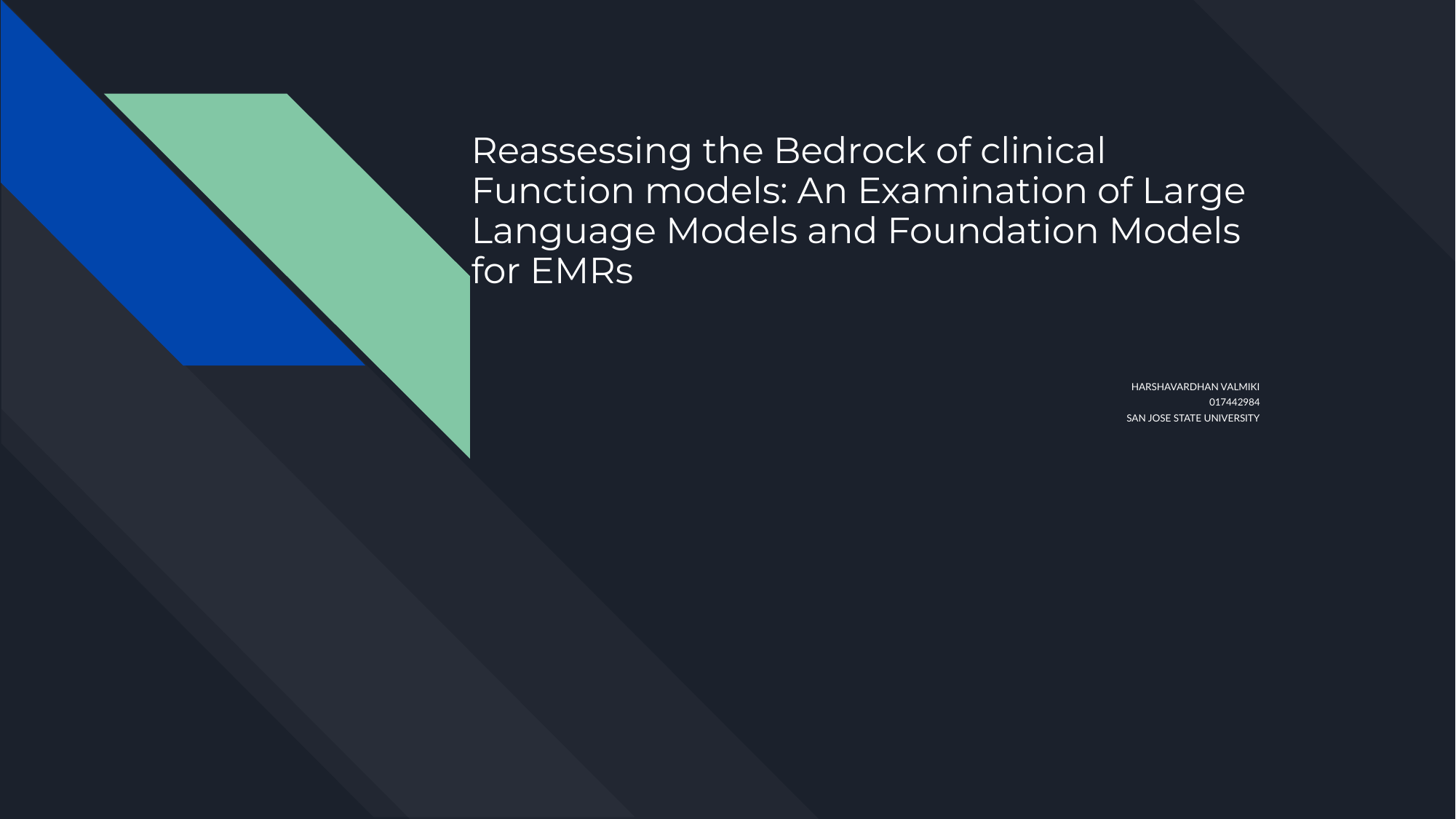

# Reassessing the Bedrock of clinical Function models: An Examination of Large Language Models and Foundation Models for EMRs

HARSHAVARDHAN VALMIKI
017442984
SAN JOSE STATE UNIVERSITY